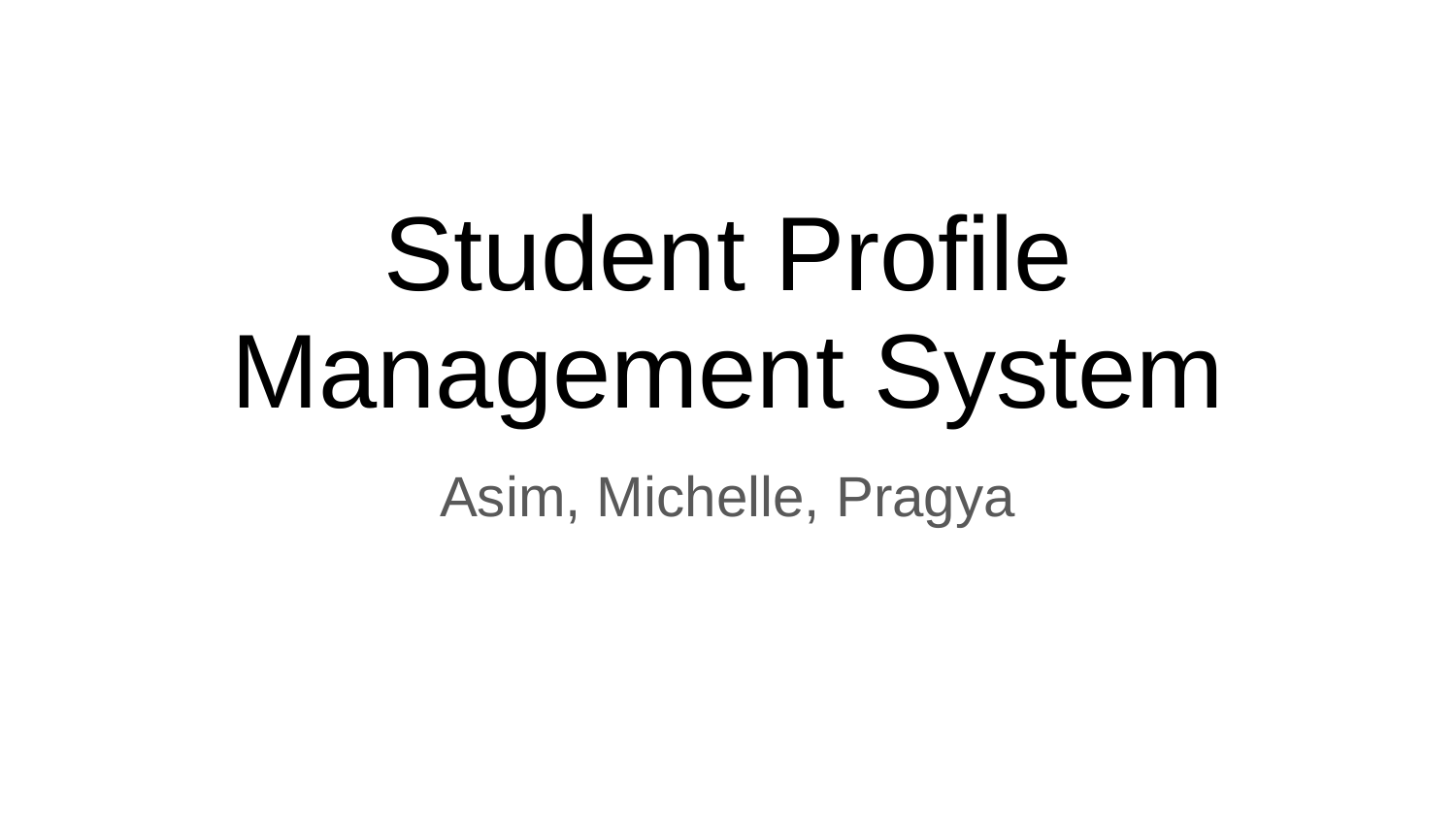

# Student Profile Management System
Asim, Michelle, Pragya